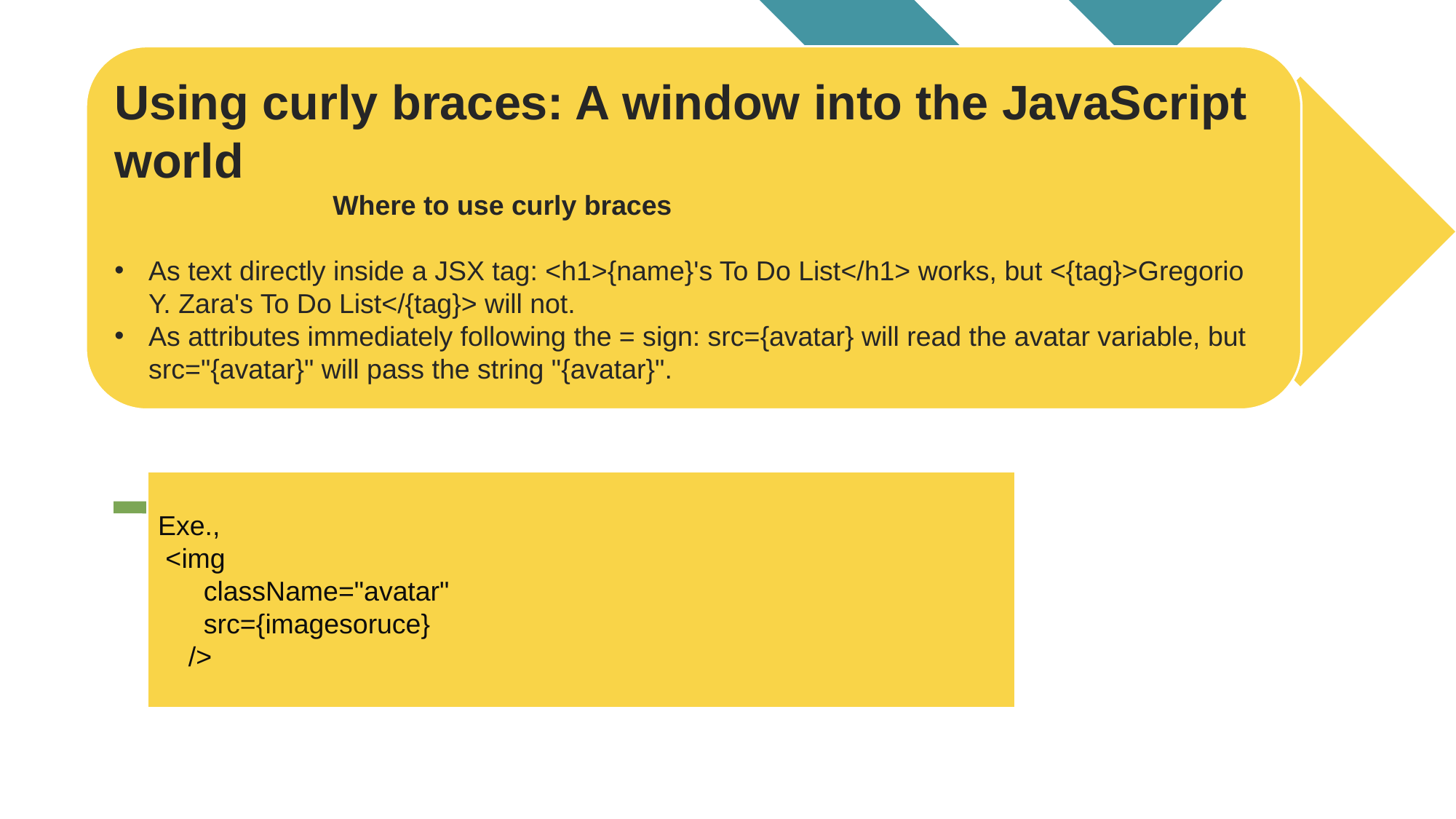

Using curly braces: A window into the JavaScript world
		Where to use curly braces

As text directly inside a JSX tag: <h1>{name}'s To Do List</h1> works, but <{tag}>Gregorio Y. Zara's To Do List</{tag}> will not.
As attributes immediately following the = sign: src={avatar} will read the avatar variable, but src="{avatar}" will pass the string "{avatar}".
Exe.,
 <img
      className="avatar"
      src={imagesoruce}
    />